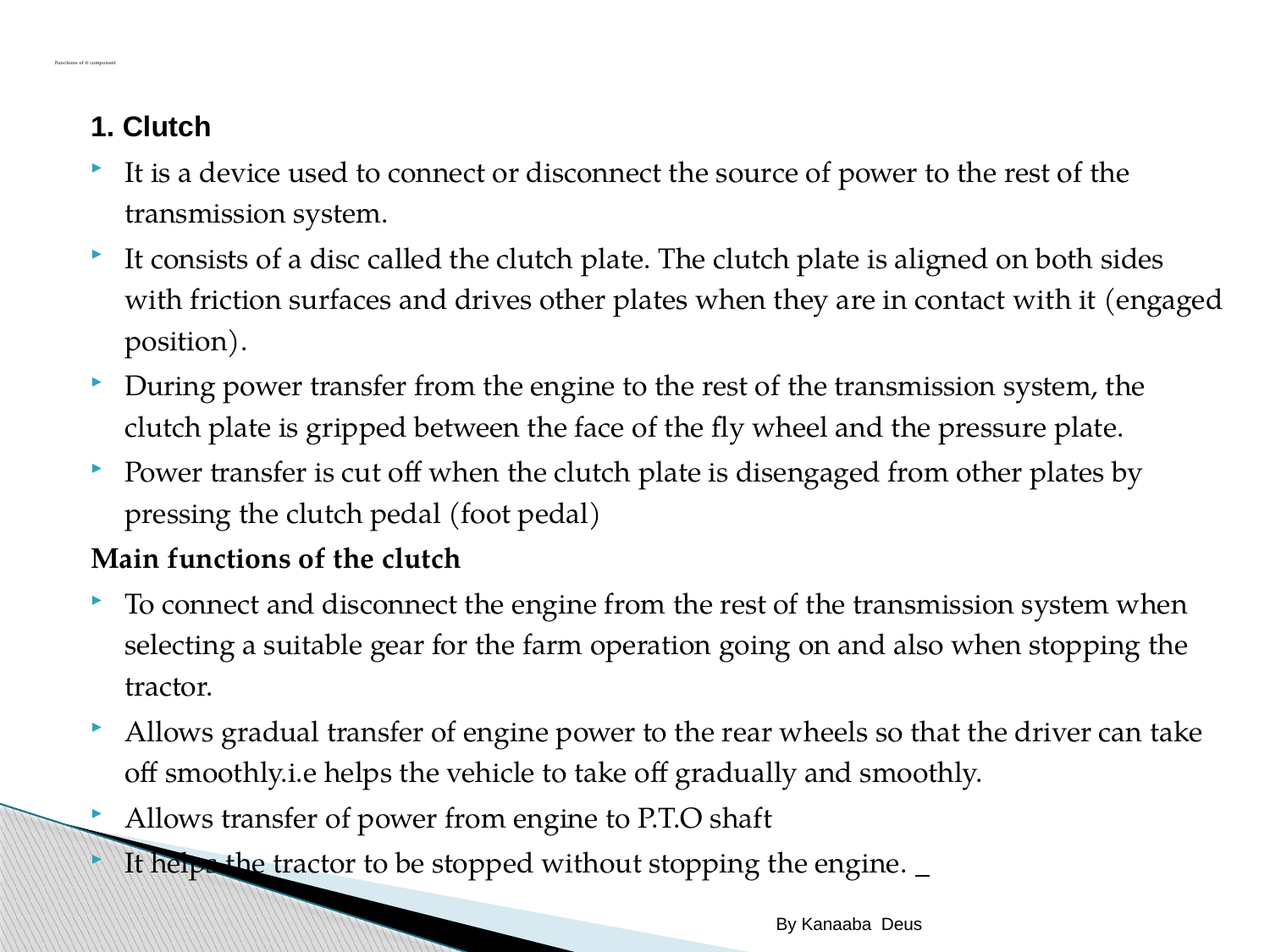

# Functions of @ component
1. Clutch
It is a device used to connect or disconnect the source of power to the rest of the transmission system.
It consists of a disc called the clutch plate. The clutch plate is aligned on both sides with friction surfaces and drives other plates when they are in contact with it (engaged position).
During power transfer from the engine to the rest of the transmission system, the clutch plate is gripped between the face of the fly wheel and the pressure plate.
Power transfer is cut off when the clutch plate is disengaged from other plates by pressing the clutch pedal (foot pedal)
Main functions of the clutch
To connect and disconnect the engine from the rest of the transmission system when selecting a suitable gear for the farm operation going on and also when stopping the tractor.
Allows gradual transfer of engine power to the rear wheels so that the driver can take off smoothly.i.e helps the vehicle to take off gradually and smoothly.
Allows transfer of power from engine to P.T.O shaft
It helps the tractor to be stopped without stopping the engine.

By Kanaaba  Deus